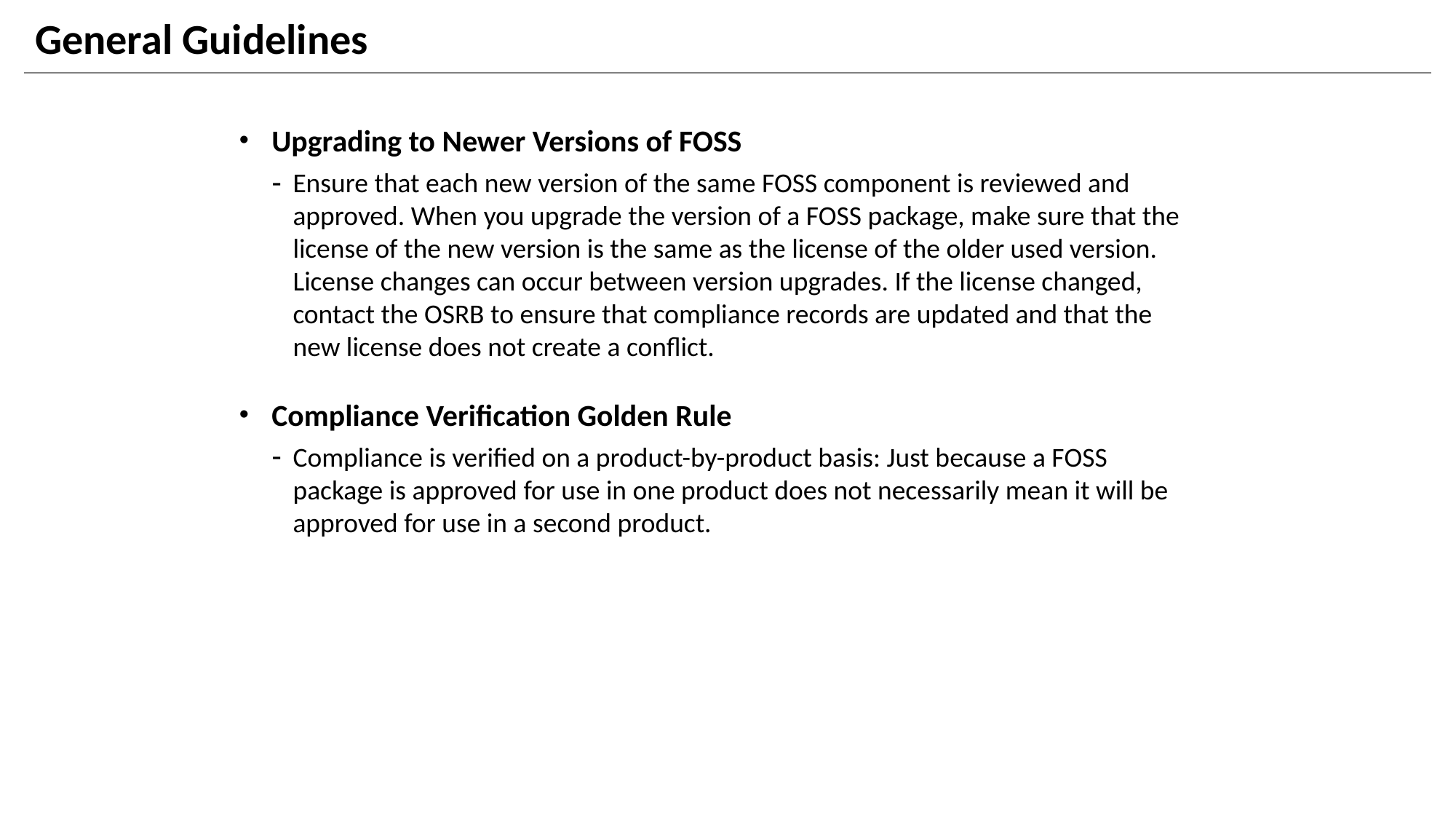

# General Guidelines
Upgrading to Newer Versions of FOSS
Ensure that each new version of the same FOSS component is reviewed and approved. When you upgrade the version of a FOSS package, make sure that the license of the new version is the same as the license of the older used version. License changes can occur between version upgrades. If the license changed, contact the OSRB to ensure that compliance records are updated and that the new license does not create a conflict.
Compliance Verification Golden Rule
Compliance is verified on a product-by-product basis: Just because a FOSS package is approved for use in one product does not necessarily mean it will be approved for use in a second product.